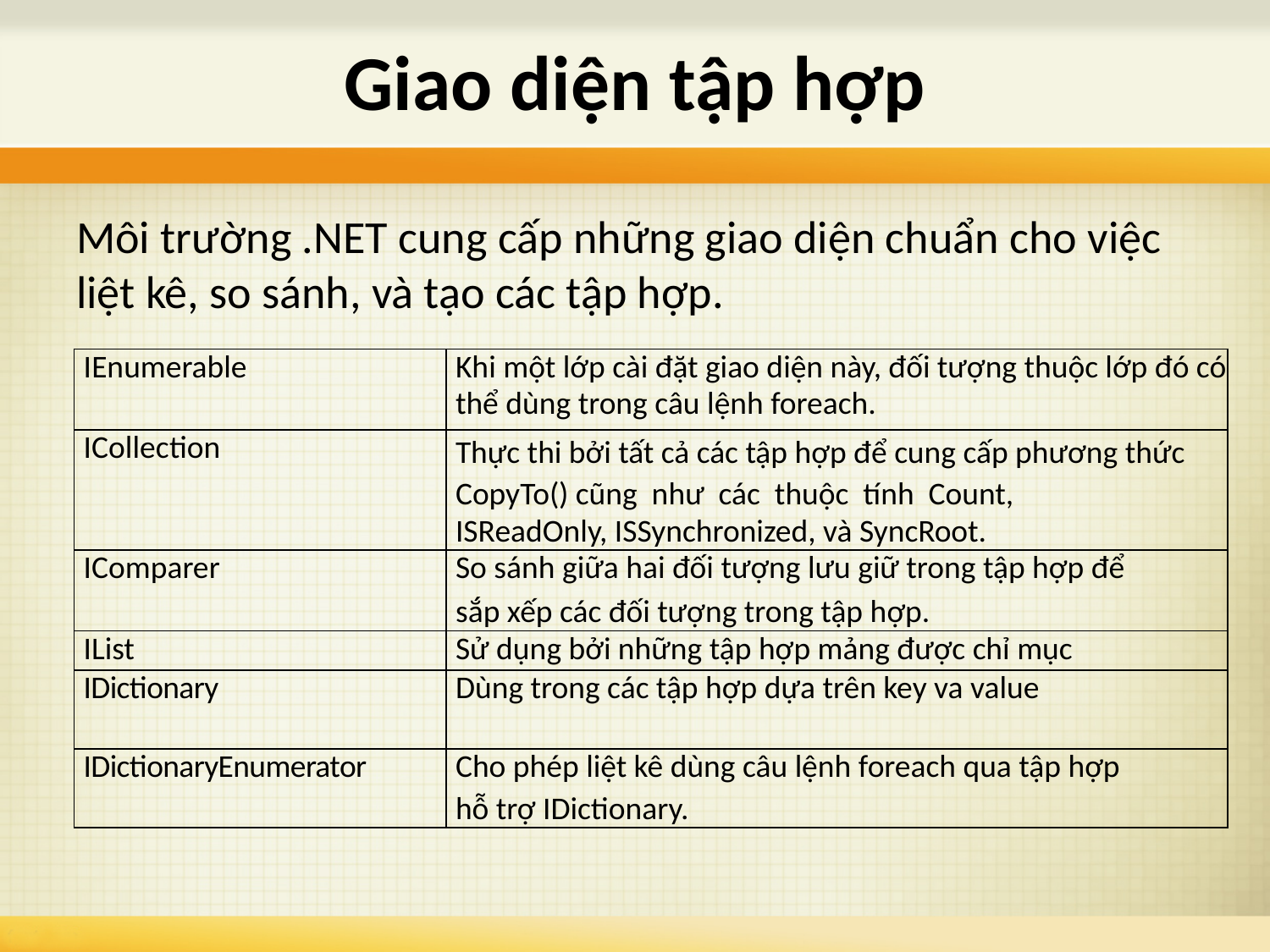

# Giao diện tập hợp
Môi trường .NET cung cấp những giao diện chuẩn cho việc liệt kê, so sánh, và tạo các tập hợp.

| IEnumerable | Khi một lớp cài đặt giao diện này, đối tượng thuộc lớp đó có thể dùng trong câu lệnh foreach. |
| --- | --- |
| ICollection | Thực thi bởi tất cả các tập hợp để cung cấp phương thức CopyTo() cũng như các thuộc tính Count, ISReadOnly, ISSynchronized, và SyncRoot. |
| IComparer | So sánh giữa hai đối tượng lưu giữ trong tập hợp để sắp xếp các đối tượng trong tập hợp. |
| IList | Sử dụng bởi những tập hợp mảng được chỉ mục |
| IDictionary | Dùng trong các tập hợp dựa trên key va value |
| IDictionaryEnumerator | Cho phép liệt kê dùng câu lệnh foreach qua tập hợp hỗ trợ IDictionary. |